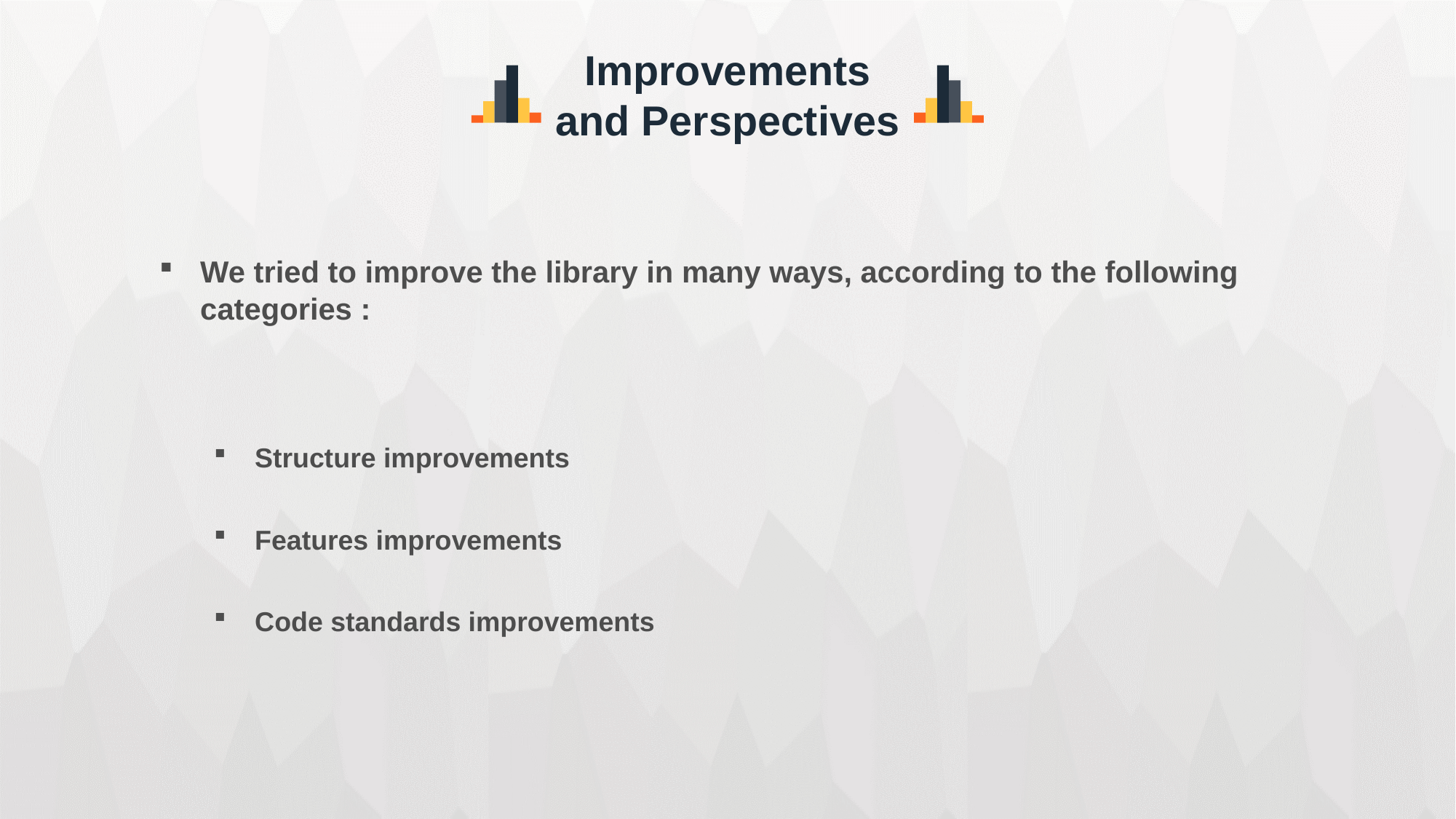

Improvements and Perspectives

We tried to improve the library in many ways, according to the following categories :

Structure improvements
Features improvements
Code standards improvements